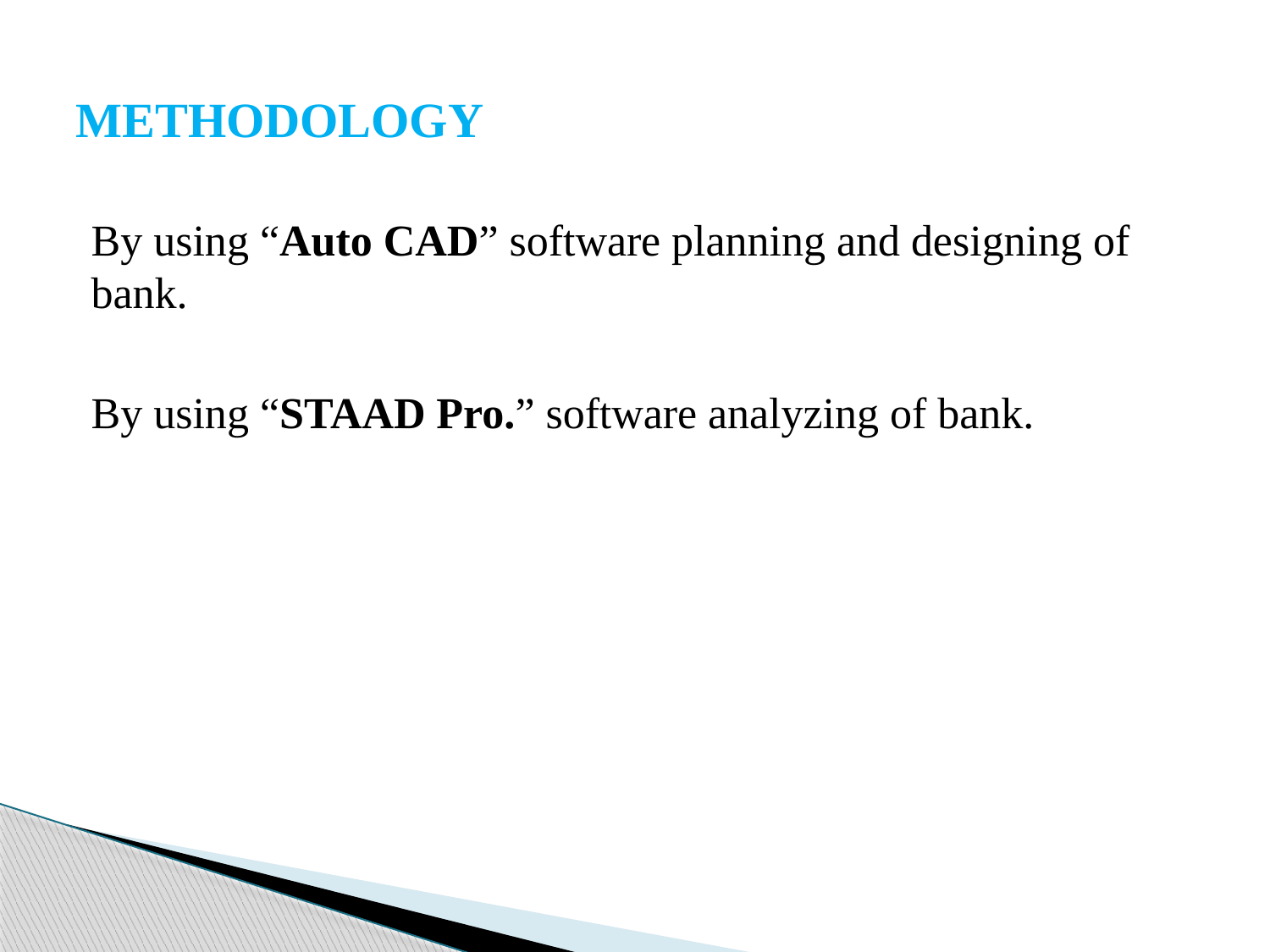

# METHODOLOGY
By using “Auto CAD” software planning and designing of bank.

By using “STAAD Pro.” software analyzing of bank.